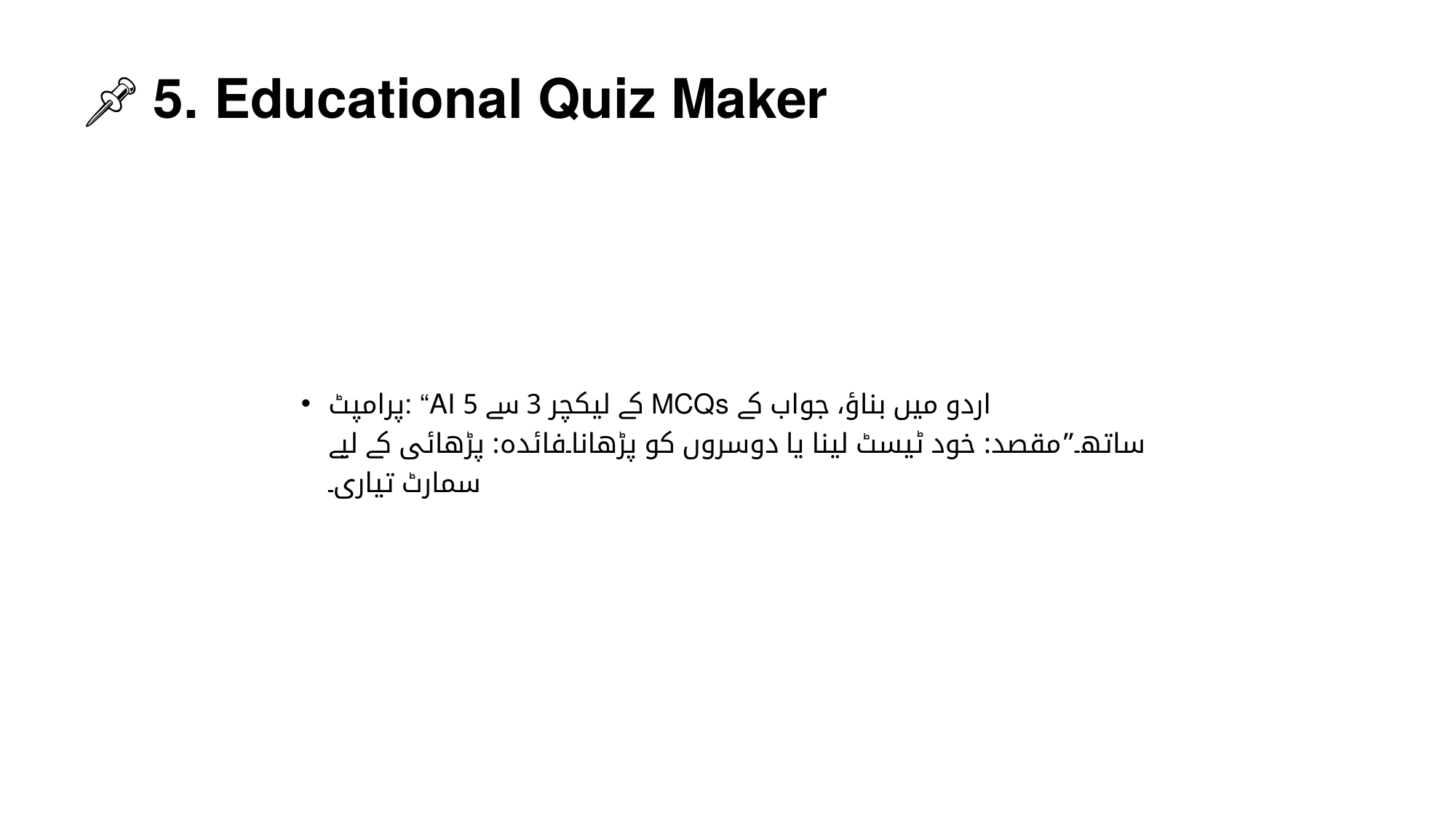

# 📌 5. Educational Quiz Maker
پرامپٹ: “AI کے لیکچر 3 سے 5 MCQs اردو میں بناؤ، جواب کے ساتھ۔”مقصد: خود ٹیسٹ لینا یا دوسروں کو پڑھانا۔فائدہ: پڑھائی کے لیے سمارٹ تیاری۔